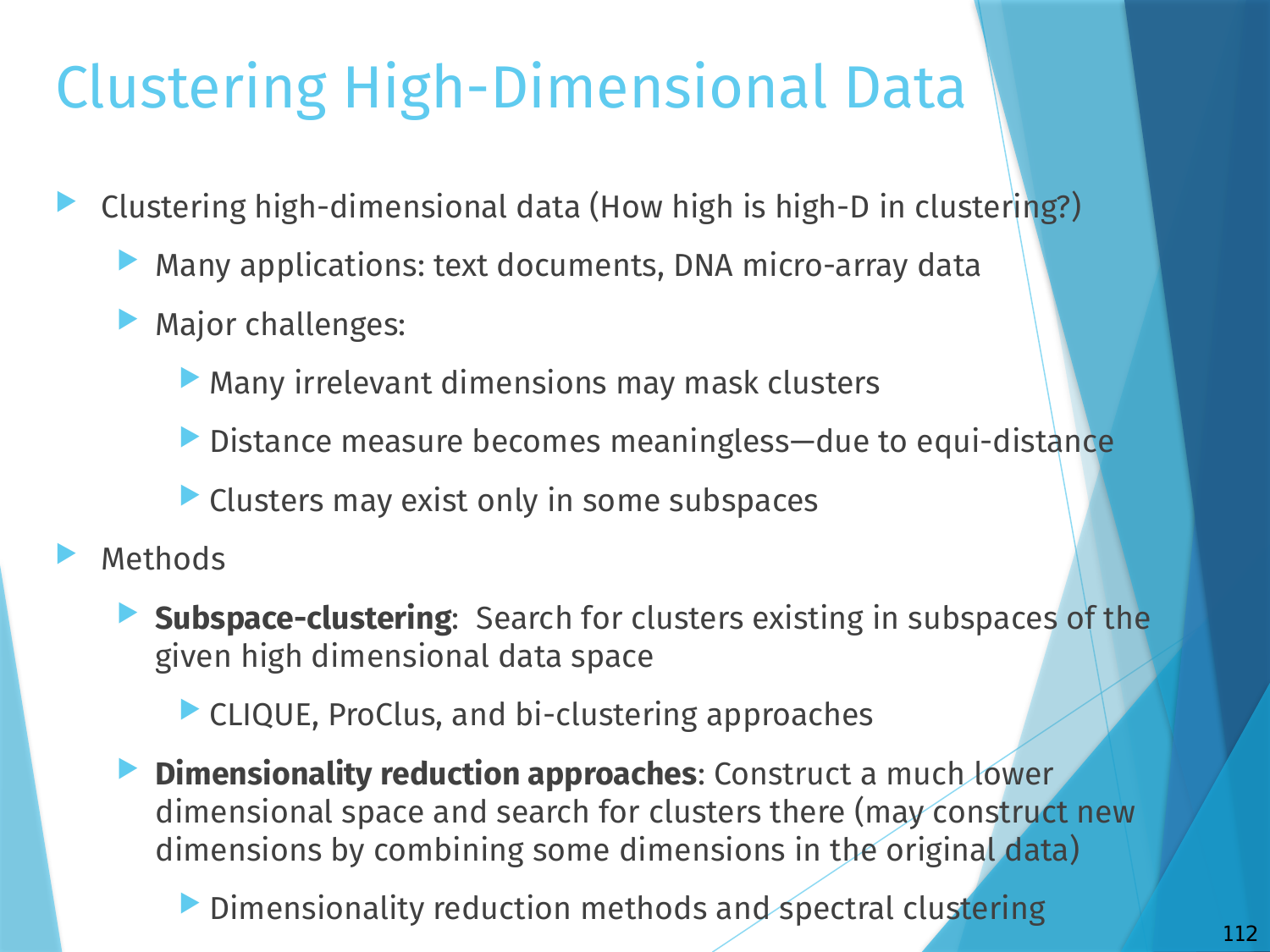

Clustering High-Dimensional Data
Clustering high-dimensional data (How high is high-D in clustering?)
Many applications: text documents, DNA micro-array data
Major challenges:
Many irrelevant dimensions may mask clusters
Distance measure becomes meaningless—due to equi-distance
Clusters may exist only in some subspaces
Methods
Subspace-clustering:  Search for clusters existing in subspaces of the given high dimensional data space
CLIQUE, ProClus, and bi-clustering approaches
Dimensionality reduction approaches: Construct a much lower dimensional space and search for clusters there (may construct new dimensions by combining some dimensions in the original data)
Dimensionality reduction methods and spectral clustering
112